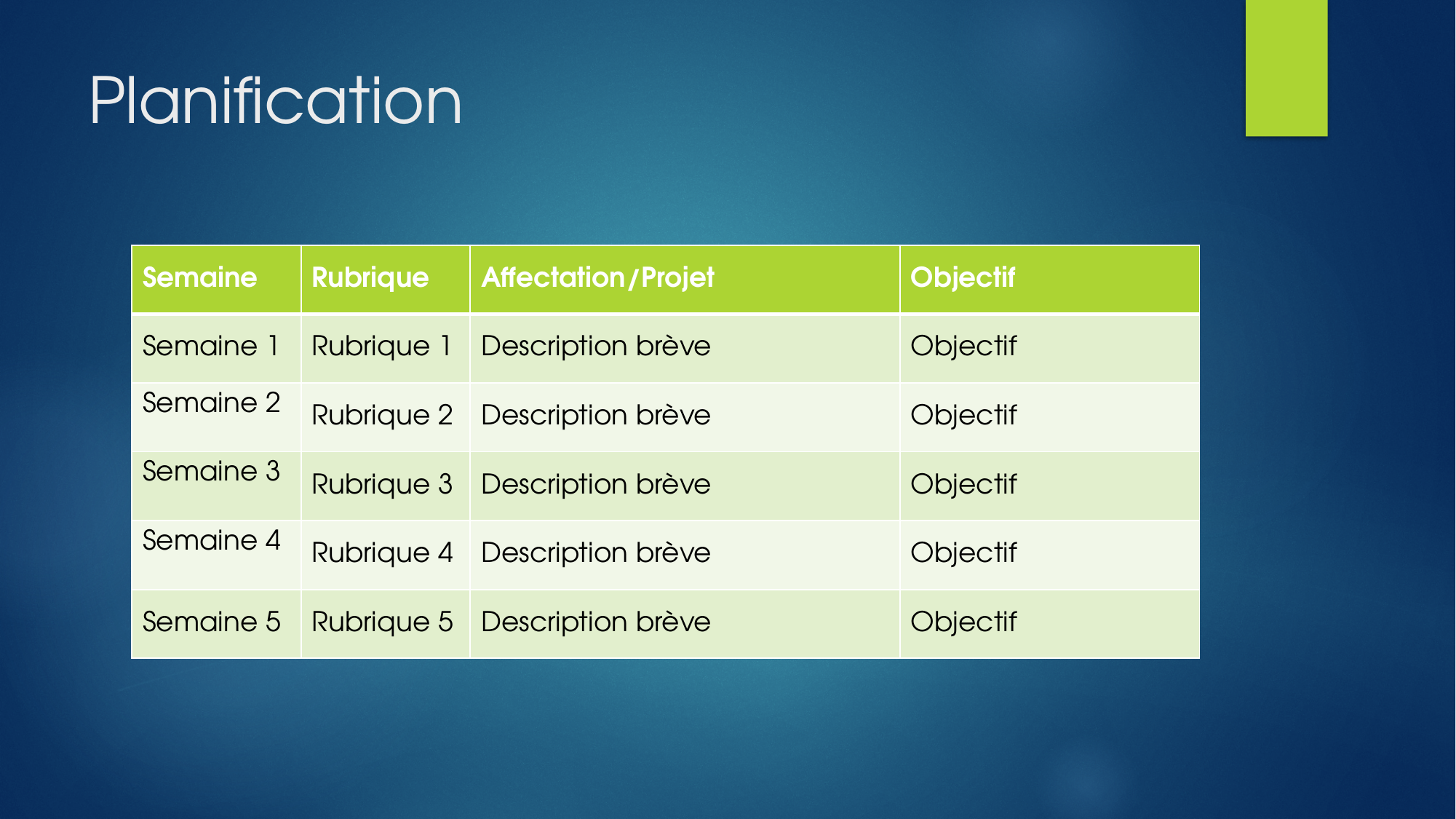

# Planification
| Semaine | Rubrique | Affectation/Projet | Objectif |
| --- | --- | --- | --- |
| Semaine 1 | Rubrique 1 | Description brève | Objectif |
| Semaine 2 | Rubrique 2 | Description brève | Objectif |
| Semaine 3 | Rubrique 3 | Description brève | Objectif |
| Semaine 4 | Rubrique 4 | Description brève | Objectif |
| Semaine 5 | Rubrique 5 | Description brève | Objectif |